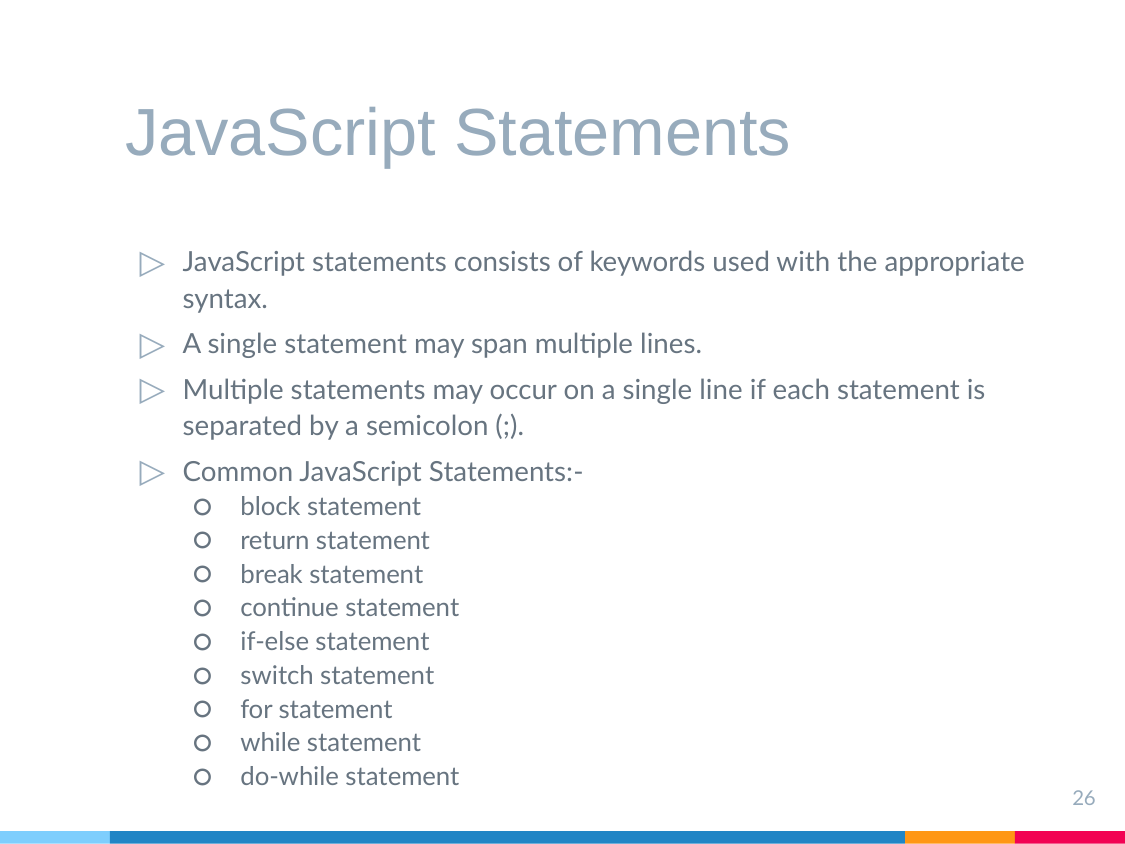

# JavaScript Statements
JavaScript statements consists of keywords used with the appropriate syntax.
A single statement may span multiple lines.
Multiple statements may occur on a single line if each statement is separated by a semicolon (;).
Common JavaScript Statements:-
block statement
return statement
break statement
continue statement
if-else statement
switch statement
for statement
while statement
do-while statement
26